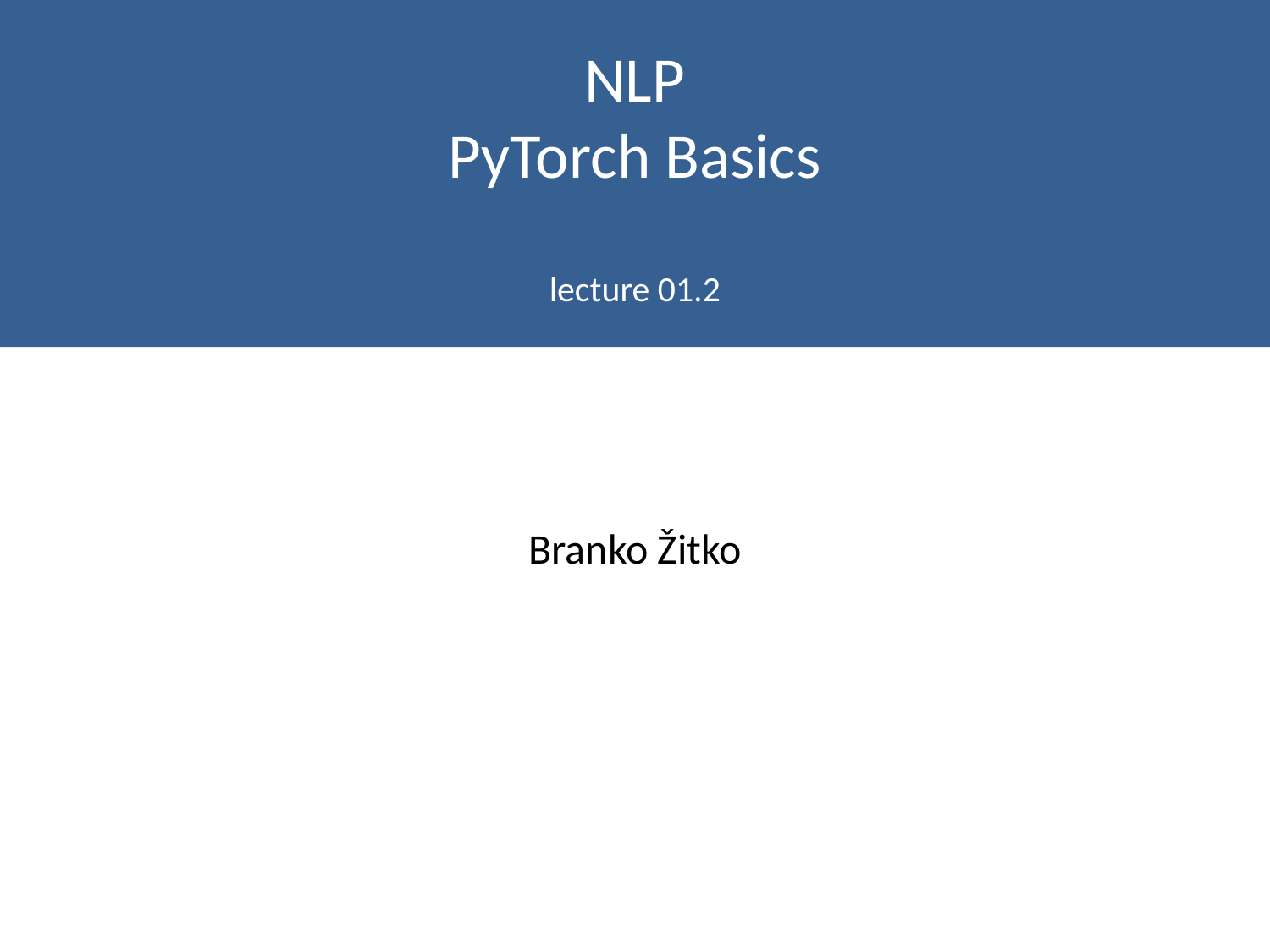

# NLP PyTorch Basics lecture 01.2
Branko Žitko